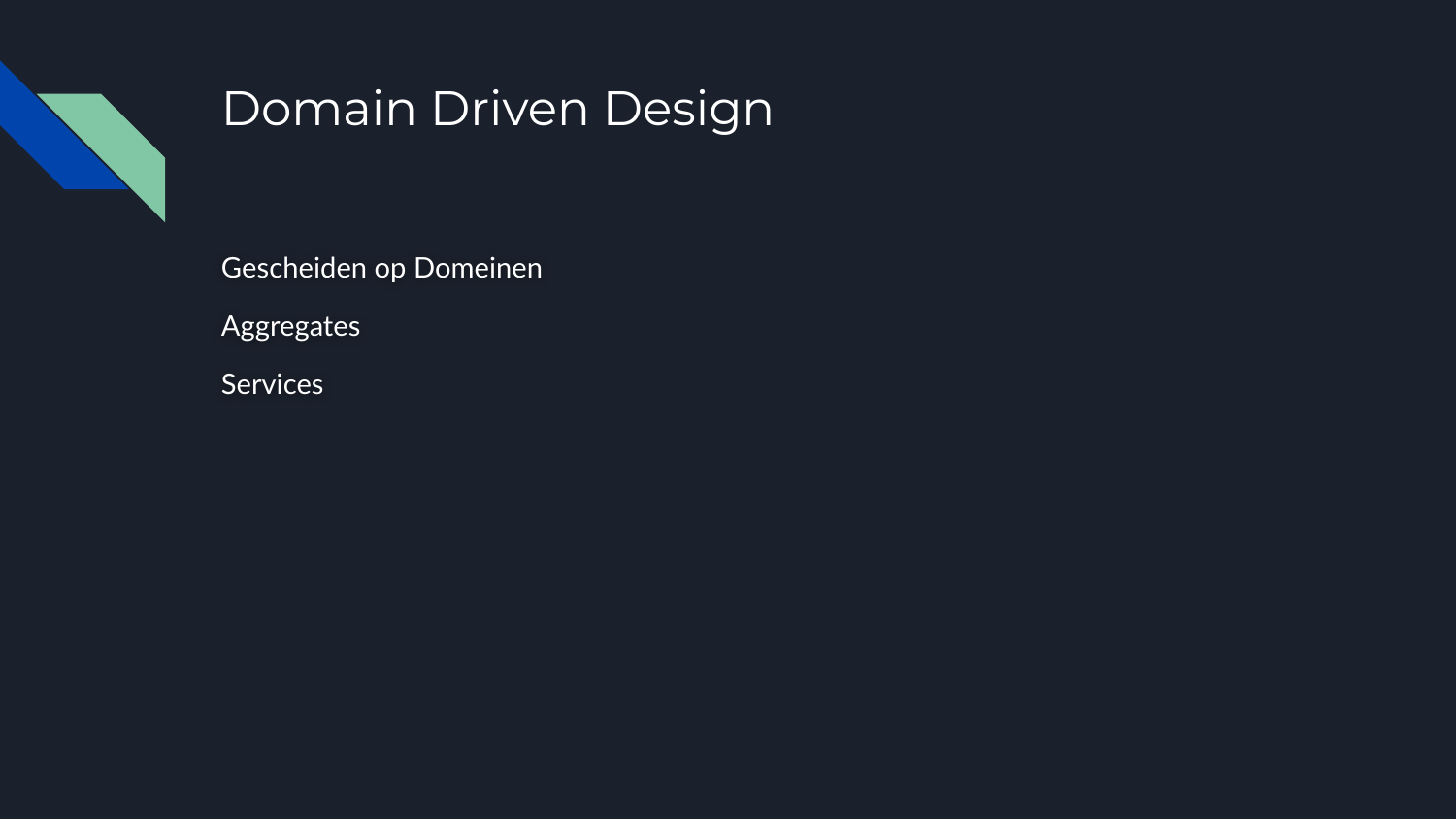

# Domain Driven Design
Gescheiden op Domeinen
Aggregates
Services